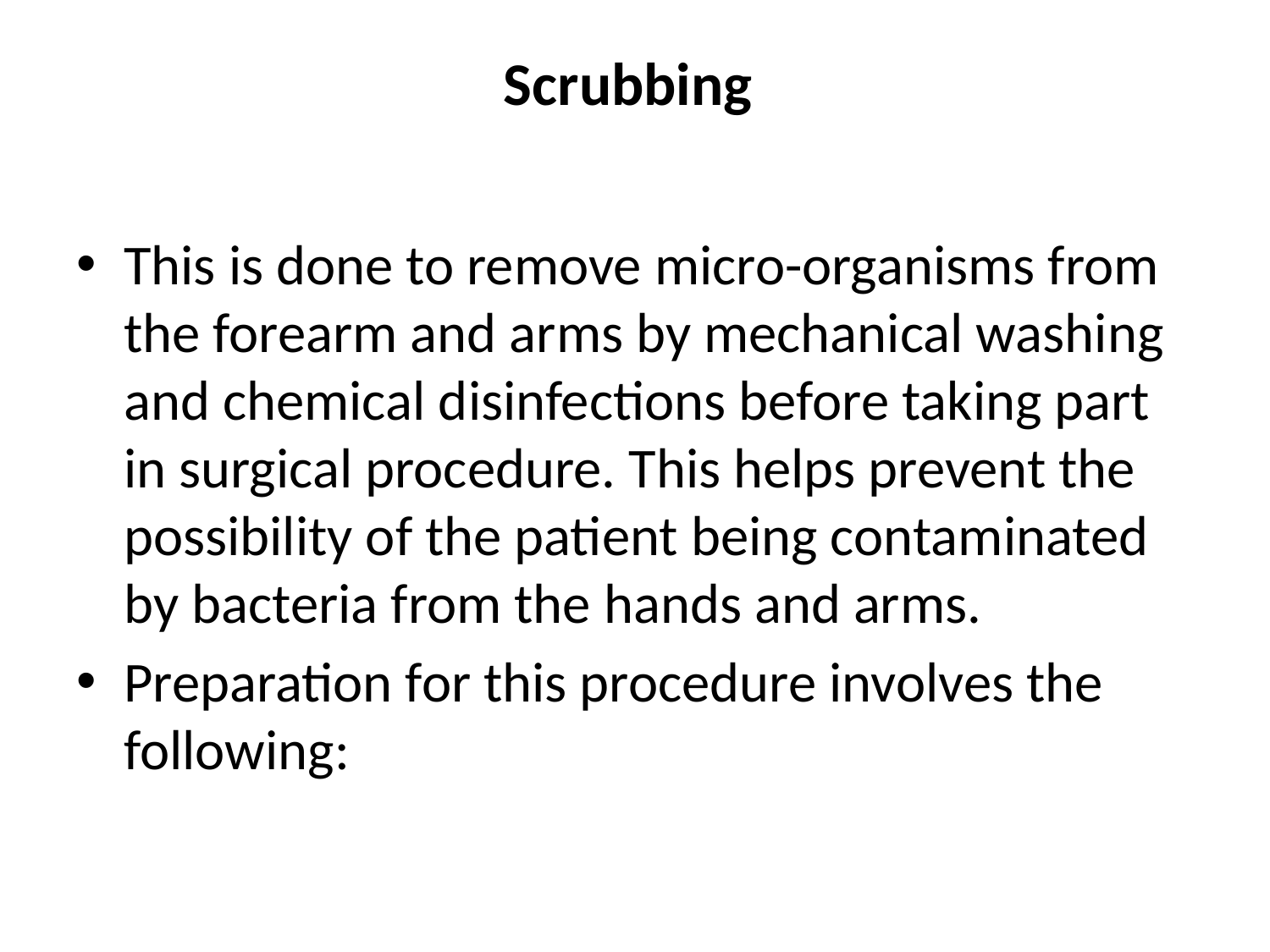

# Scrubbing
This is done to remove micro-organisms from the forearm and arms by mechanical washing and chemical disinfections before taking part in surgical procedure. This helps prevent the possibility of the patient being contaminated by bacteria from the hands and arms.
Preparation for this procedure involves the following: